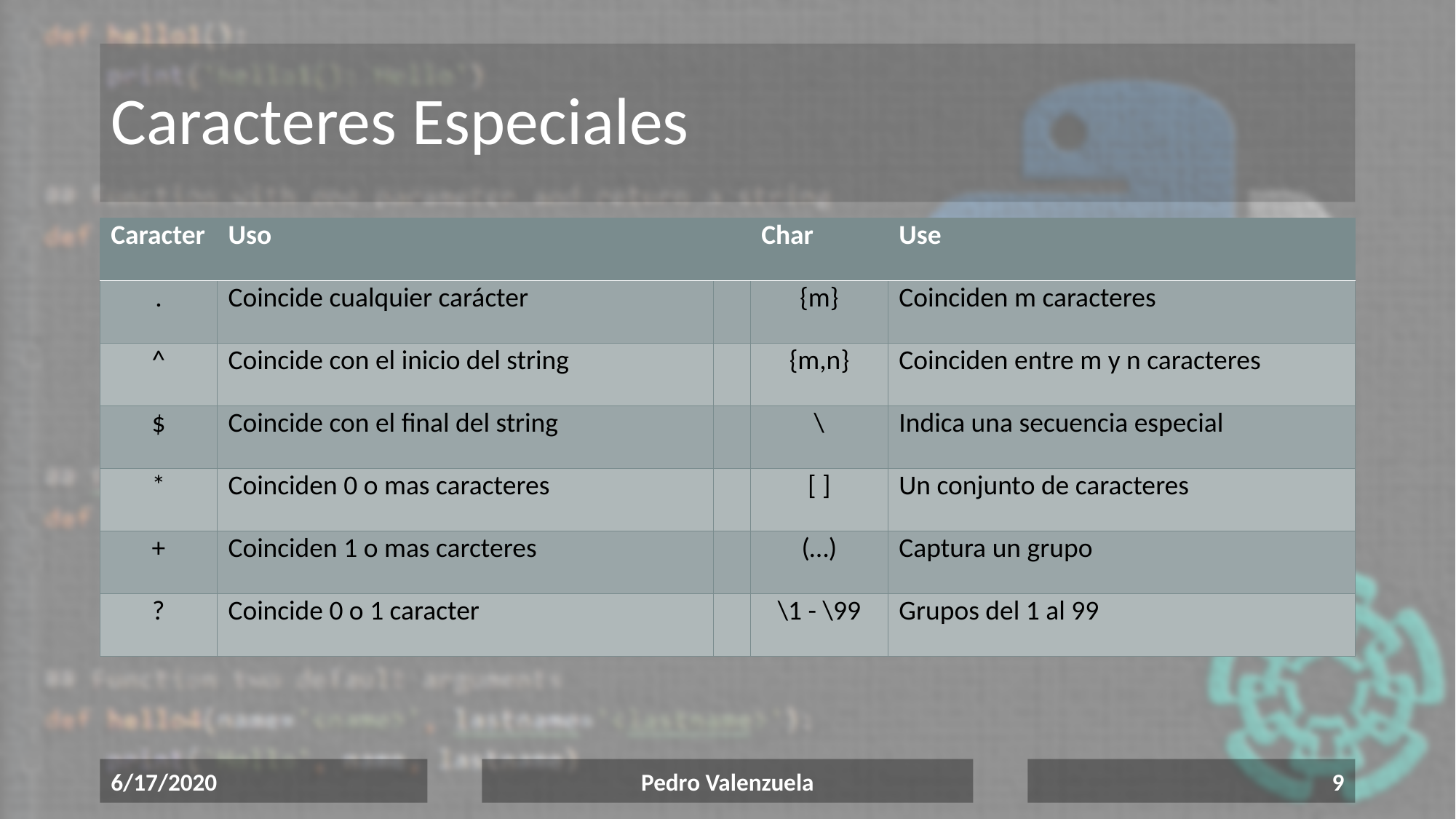

# Caracteres Especiales
| Caracter | Uso |  | Char | Use |
| --- | --- | --- | --- | --- |
| . | Coincide cualquier carácter |  | {m} | Coinciden m caracteres |
| ^ | Coincide con el inicio del string |  | {m,n} | Coinciden entre m y n caracteres |
| $ | Coincide con el final del string |  | \ | Indica una secuencia especial |
| \* | Coinciden 0 o mas caracteres |  | [ ] | Un conjunto de caracteres |
| + | Coinciden 1 o mas carcteres |  | (…) | Captura un grupo |
| ? | Coincide 0 o 1 caracter |  | \1 - \99 | Grupos del 1 al 99 |
6/17/2020
Pedro Valenzuela
9